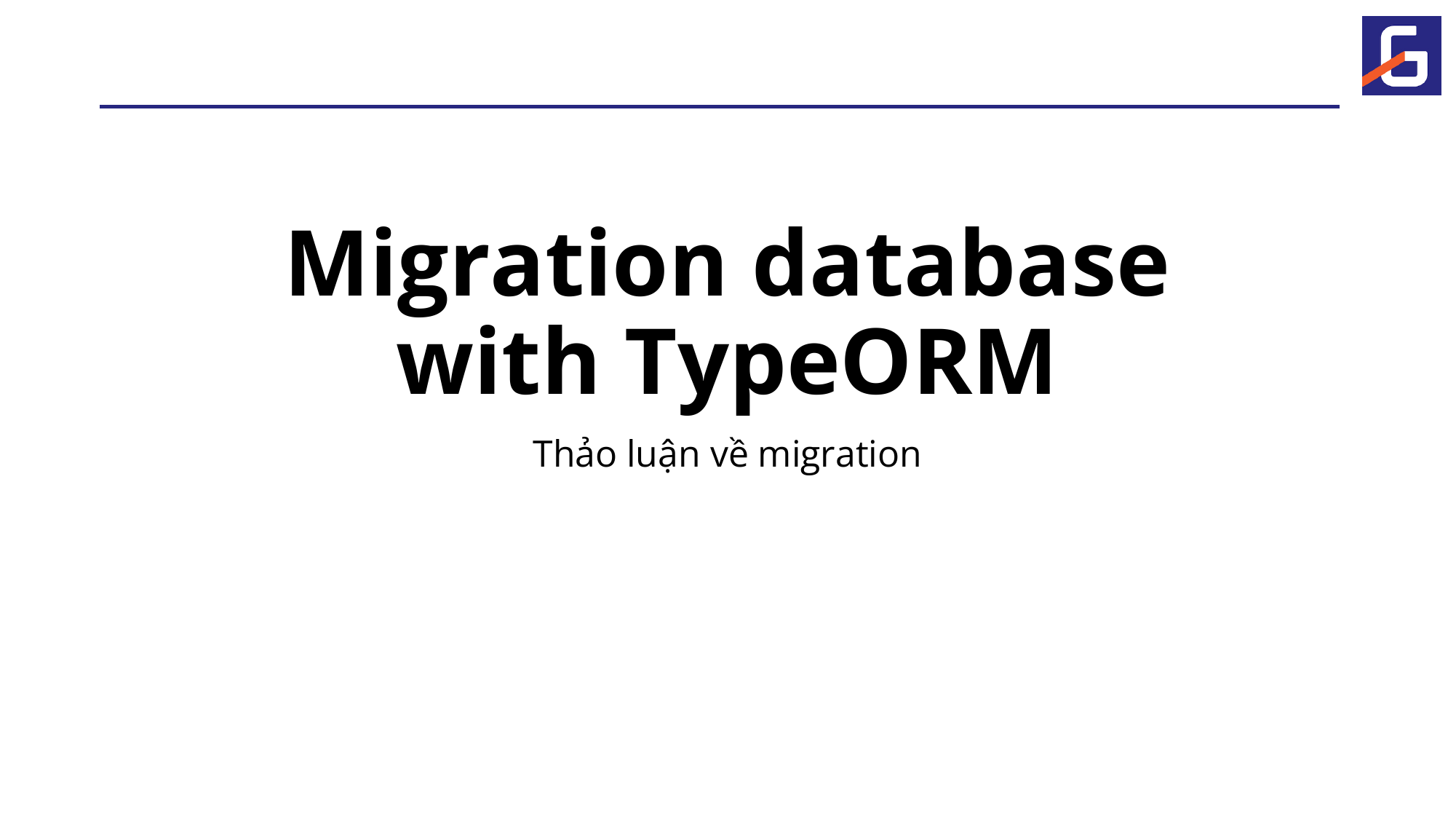

# Migration database with TypeORM
Thảo luận về migration